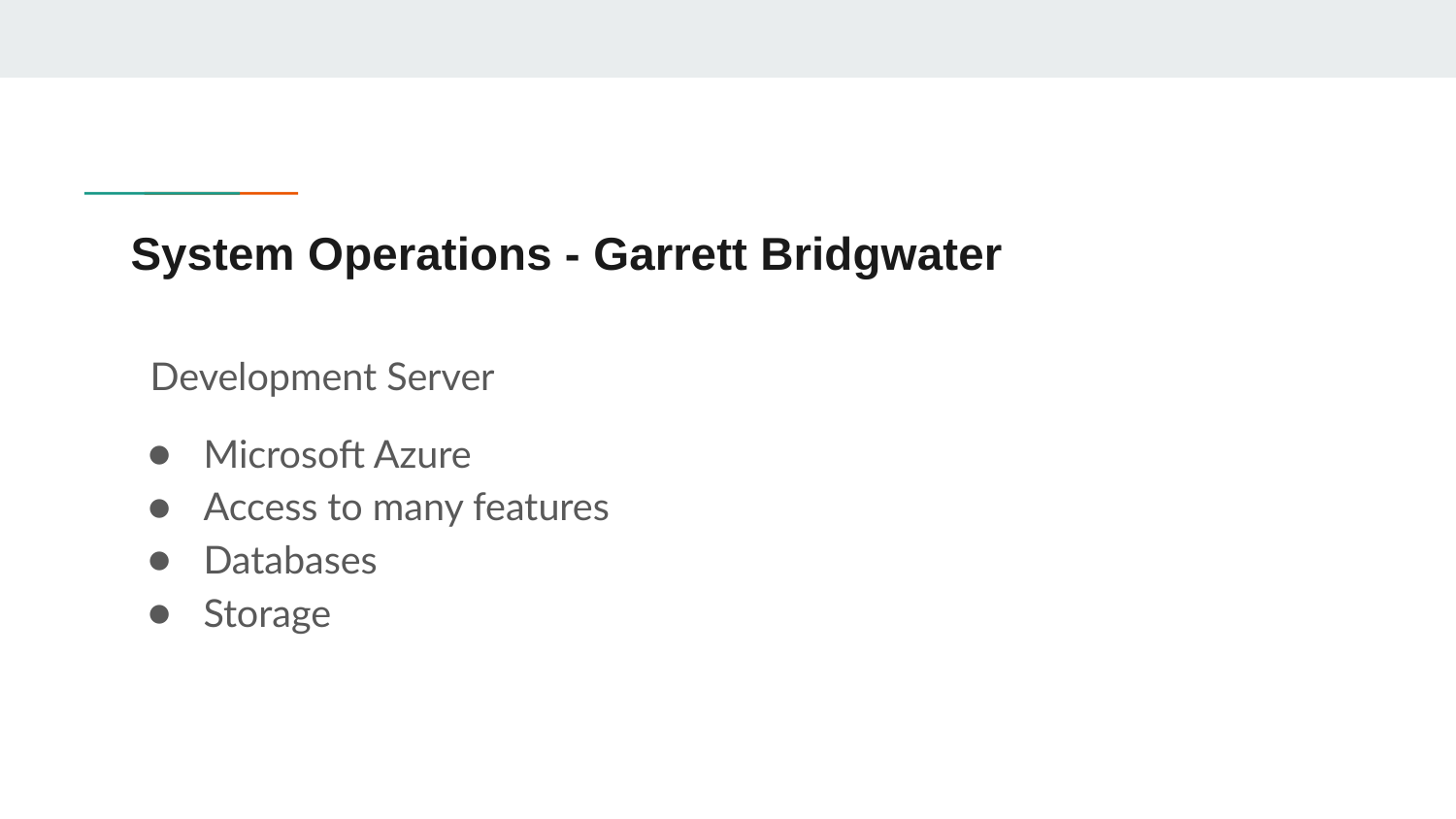

# System Operations - Garrett Bridgwater
  Development Server
Microsoft Azure
Access to many features
Databases
Storage